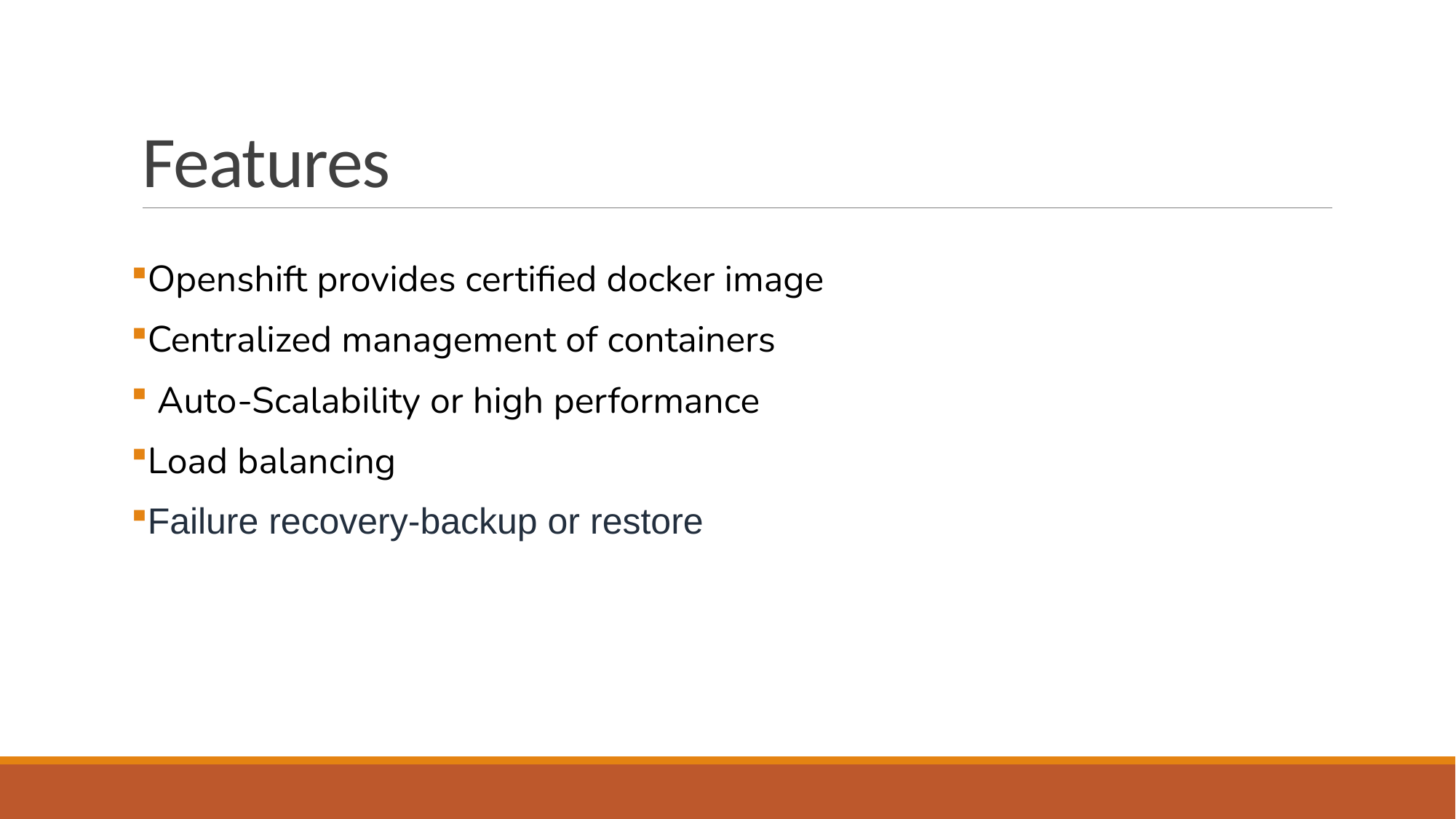

# Features
Openshift provides certified docker image
Centralized management of containers
 Auto-Scalability or high performance
Load balancing
Failure recovery-backup or restore